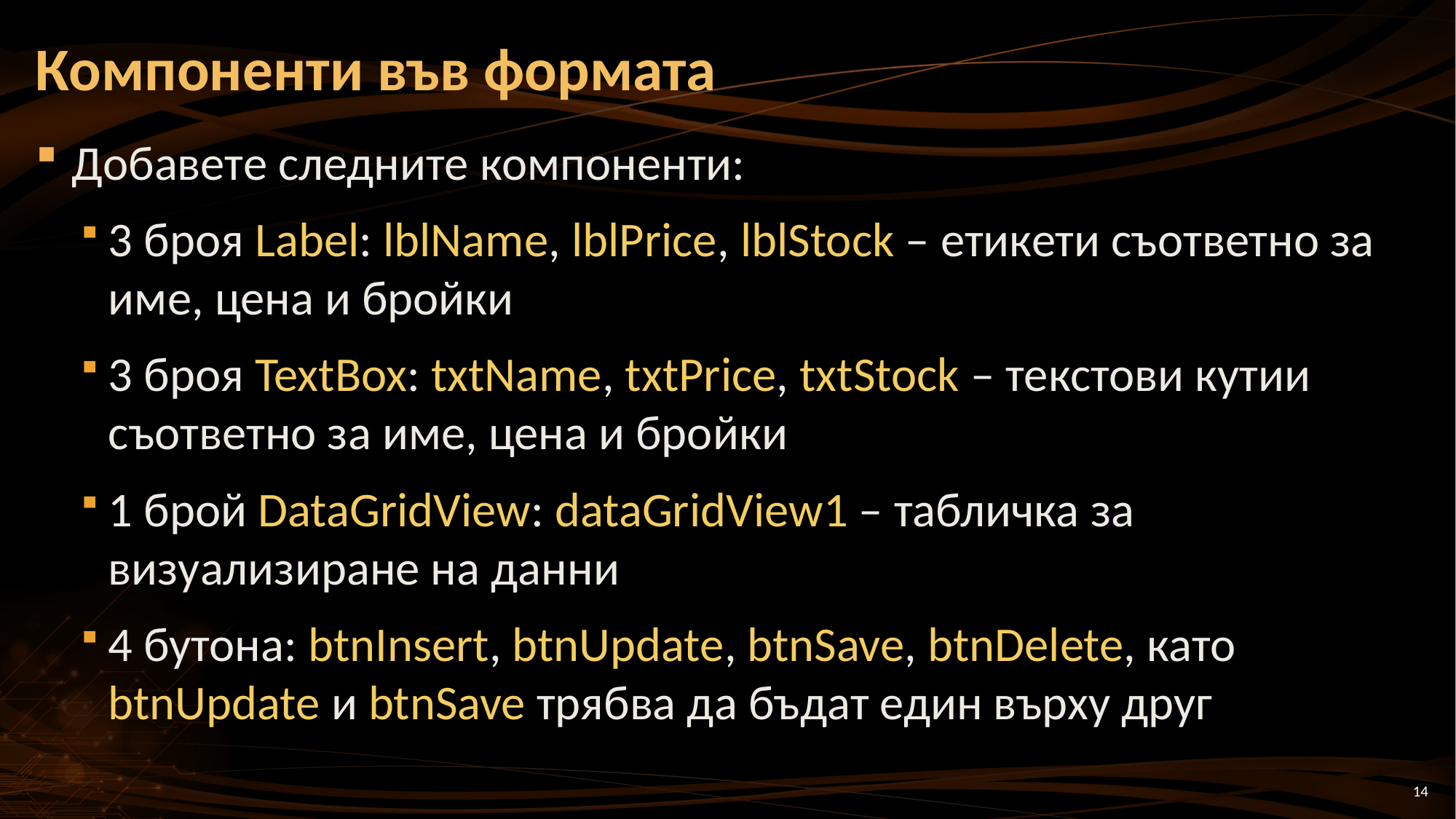

# Компоненти във формата
Добавете следните компоненти:
3 броя Label: lblName, lblPrice, lblStock – етикети съответно за име, цена и бройки
3 броя TextBox: txtName, txtPrice, txtStock – текстови кутии съответно за име, цена и бройки
1 брой DataGridView: dataGridView1 – табличка за визуализиране на данни
4 бутона: btnInsert, btnUpdate, btnSave, btnDelete, като btnUpdate и btnSave трябва да бъдат един върху друг

14